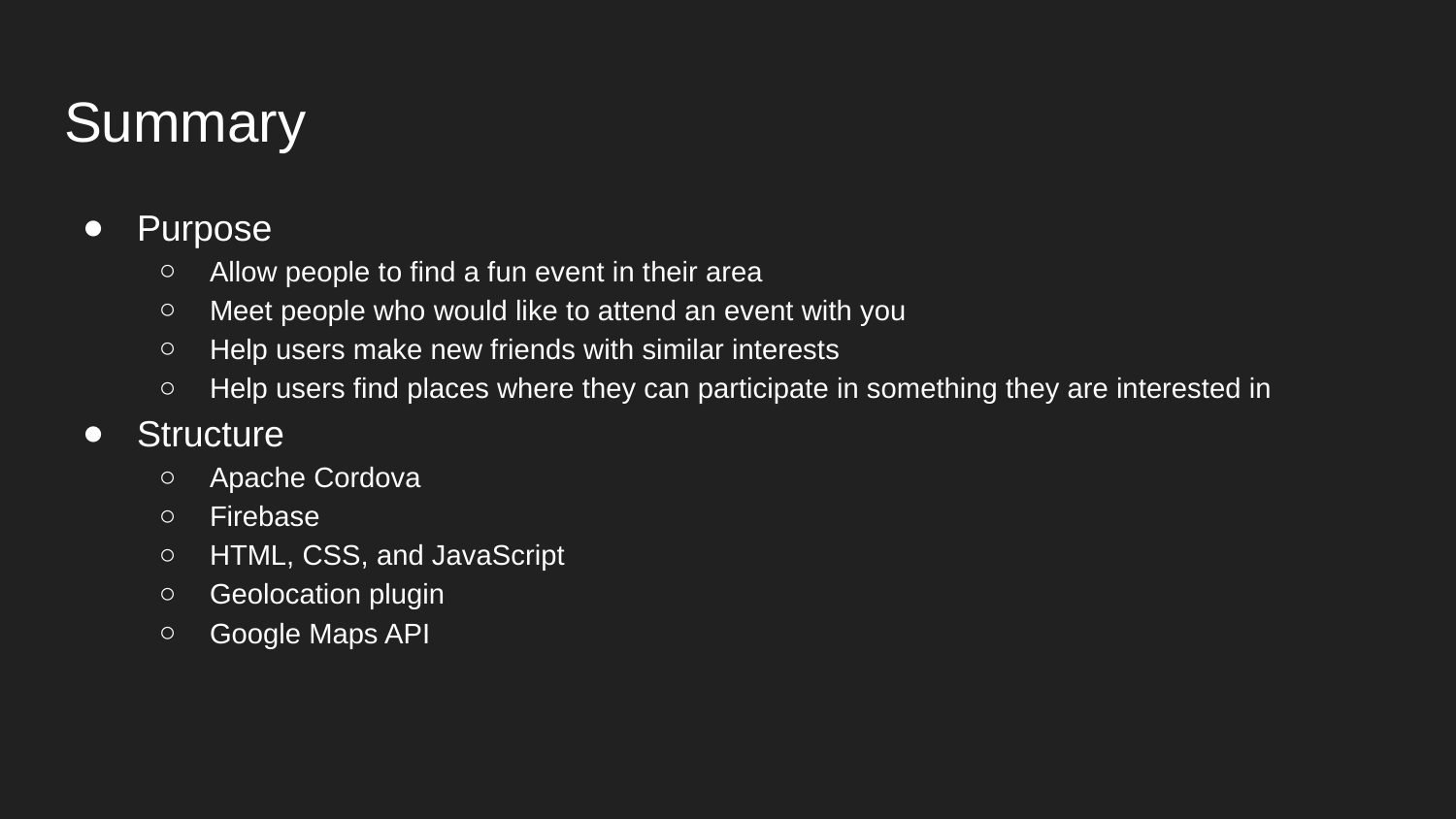

# Summary
Purpose
Allow people to find a fun event in their area
Meet people who would like to attend an event with you
Help users make new friends with similar interests
Help users find places where they can participate in something they are interested in
Structure
Apache Cordova
Firebase
HTML, CSS, and JavaScript
Geolocation plugin
Google Maps API